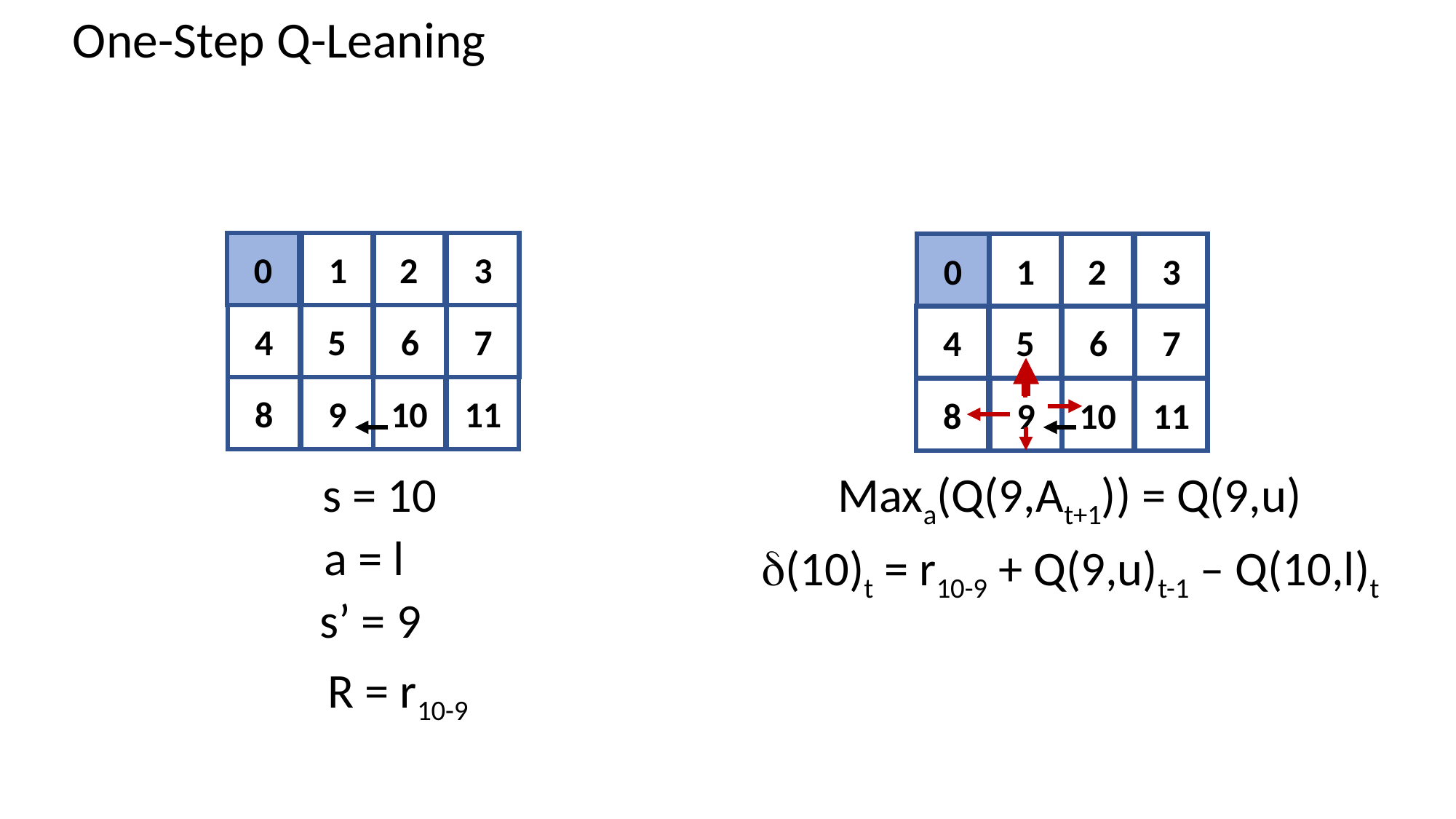

# One-Step Q-Leaning
0
1
2
3
0
1
2
3
4
5
6
7
4
5
6
7
8
9
10
11
8
9
10
11
 s = 10
Maxa(Q(9,At+1)) = Q(9,u)
 a = l
δ(10)t = r10-9 + Q(9,u)t-1 – Q(10,l)t
 s’ = 9
 R = r10-9